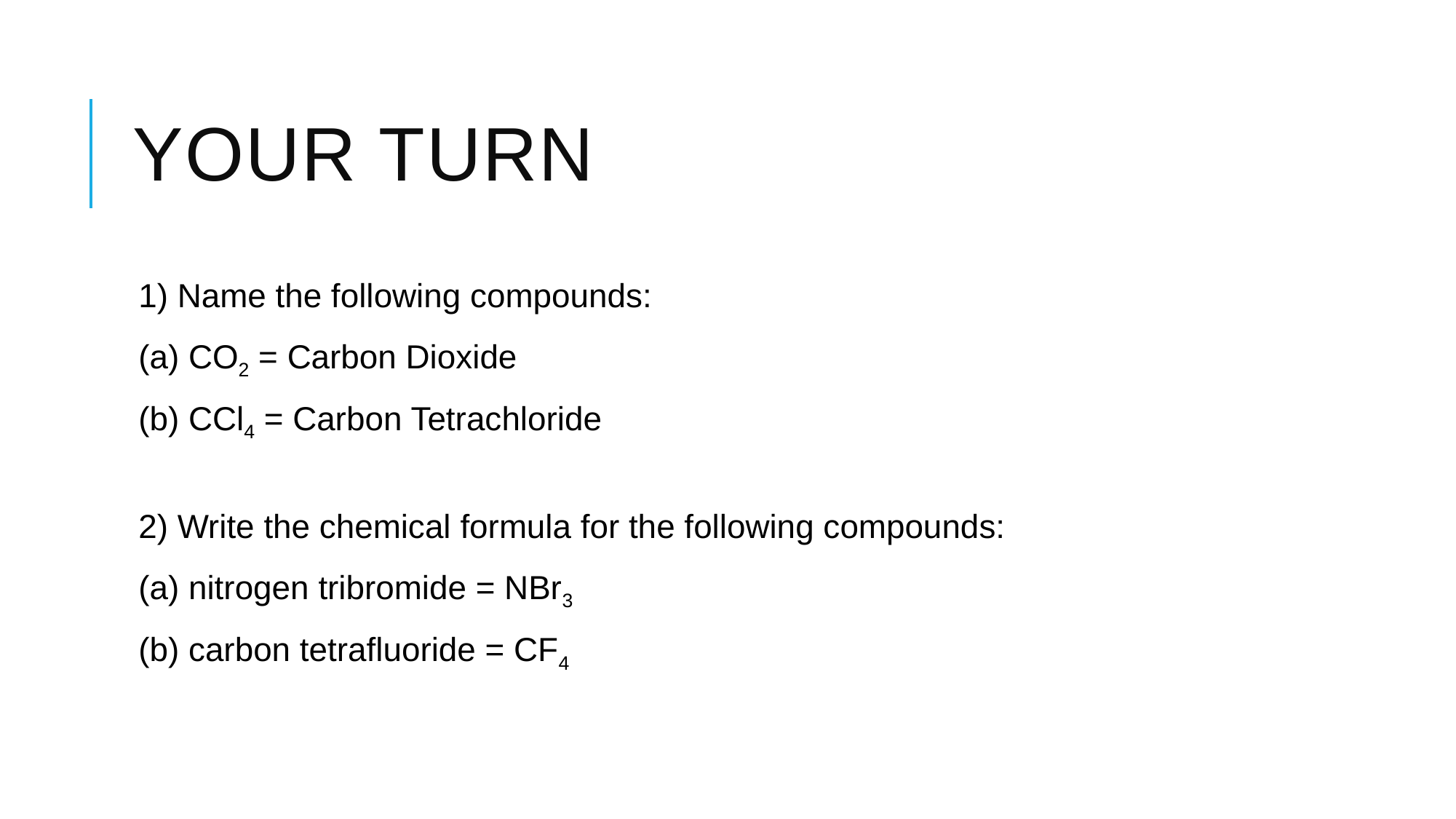

# Your turn
1) Name the following compounds:
(a) CO2 = Carbon Dioxide
(b) CCl4 = Carbon Tetrachloride

2) Write the chemical formula for the following compounds:
(a) nitrogen tribromide = NBr3
(b) carbon tetrafluoride = CF4